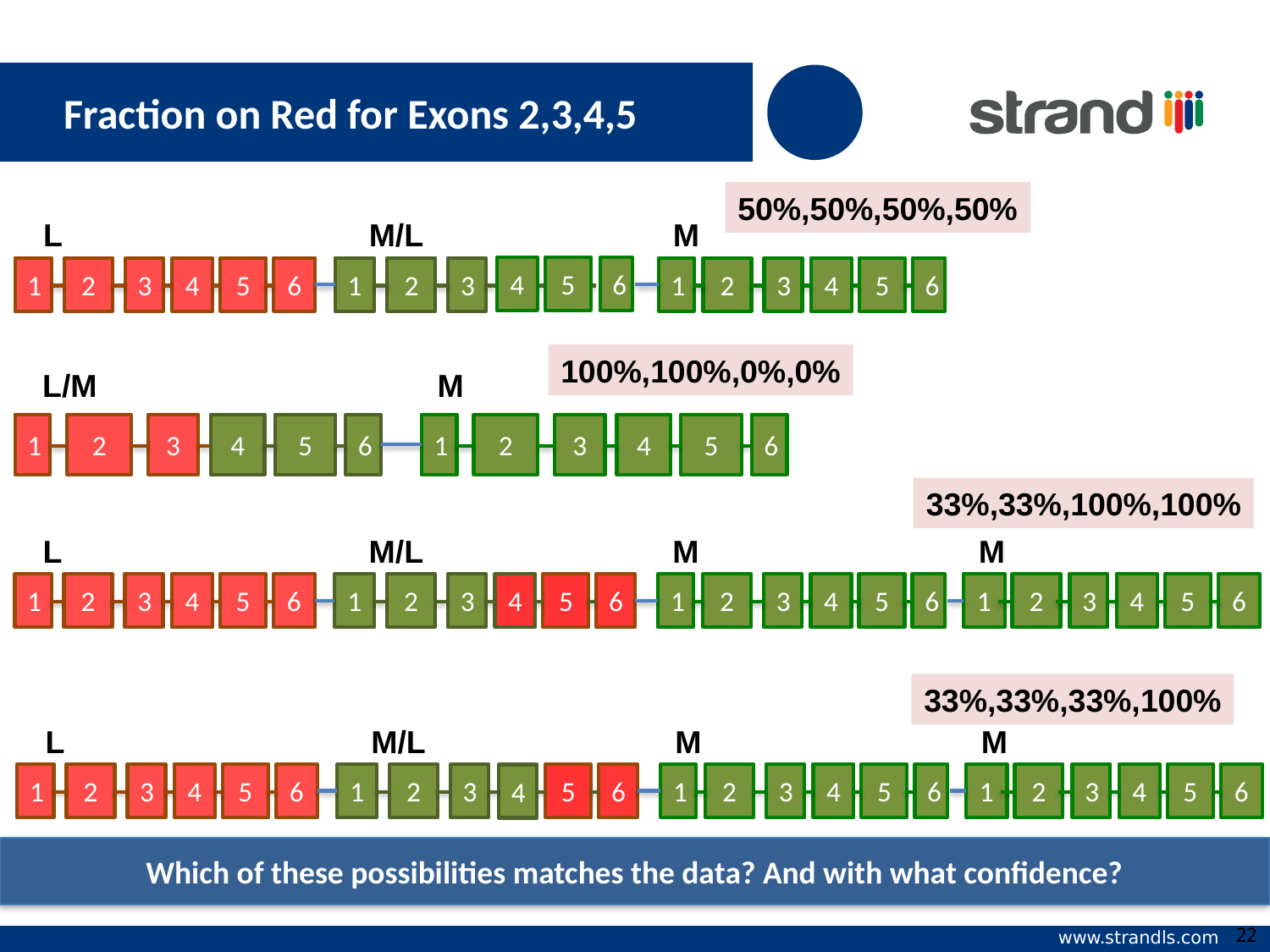

Fraction on Red for Exons 2,3,4,5

L
M/L
M

1
2
3
4
5
6
1
2
3
1
2
3
4
5
6
4
5
6
50%,50%,50%,50%
100%,100%,0%,0%
L/M
M
1
2
3
4
5
6
1
2
3
4
5
6

L
M/L
M
M
1
2
3
4
5
6
1
2
3
4
5
6
1
2
3
4
5
6
1
2
3
4
5
6
33%,33%,100%,100%

L
M/L
M
M
1
2
3
4
5
6
1
2
3
5
6
1
2
3
4
5
6
1
2
3
4
5
6
33%,33%,33%,100%
4
Which of these possibilities matches the data? And with what confidence?
22